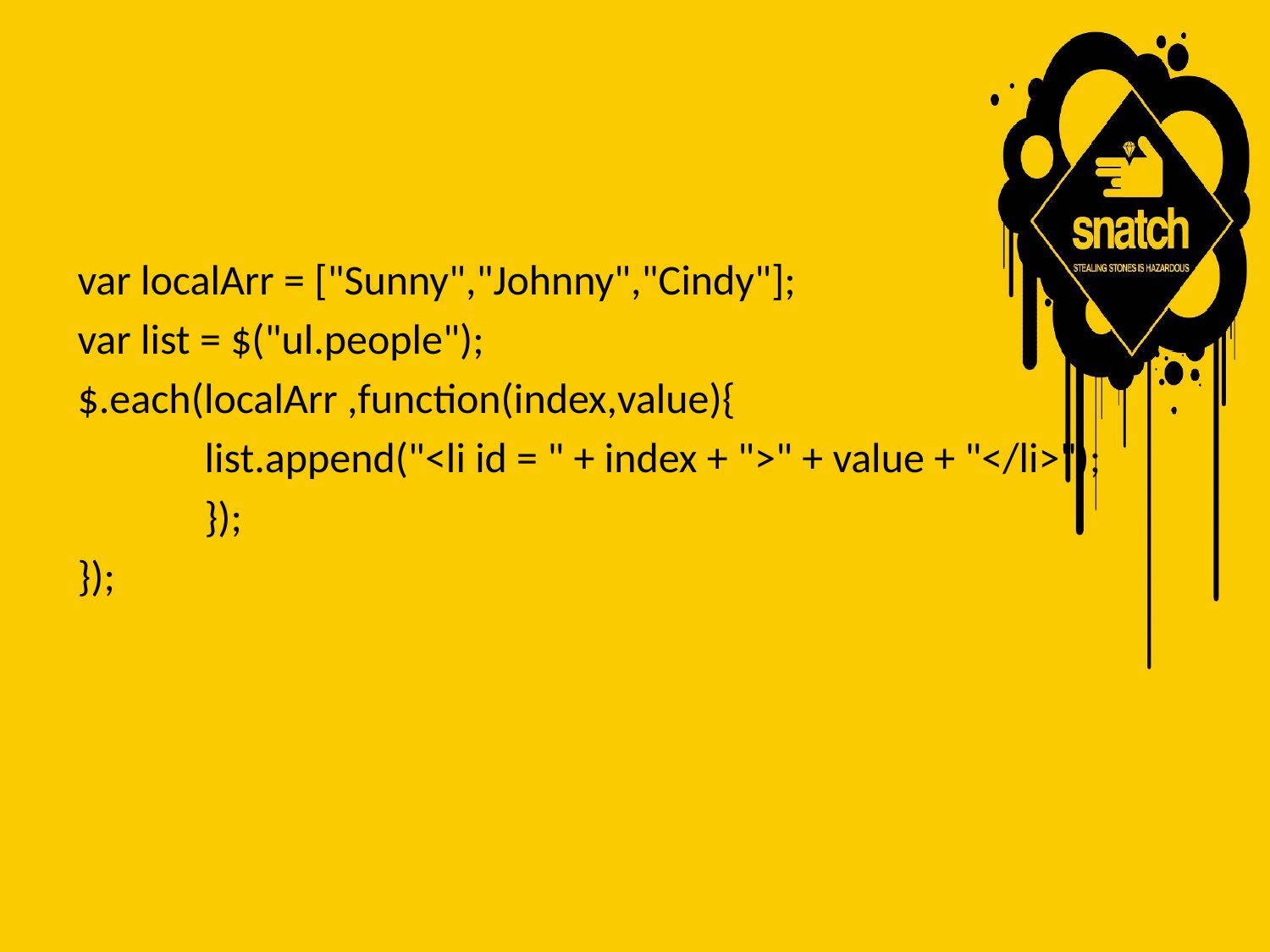

var localArr = ["Sunny","Johnny","Cindy"];
var list = $("ul.people");
$.each(localArr ,function(index,value){
	list.append("<li id = " + index + ">" + value + "</li>");
	});
});